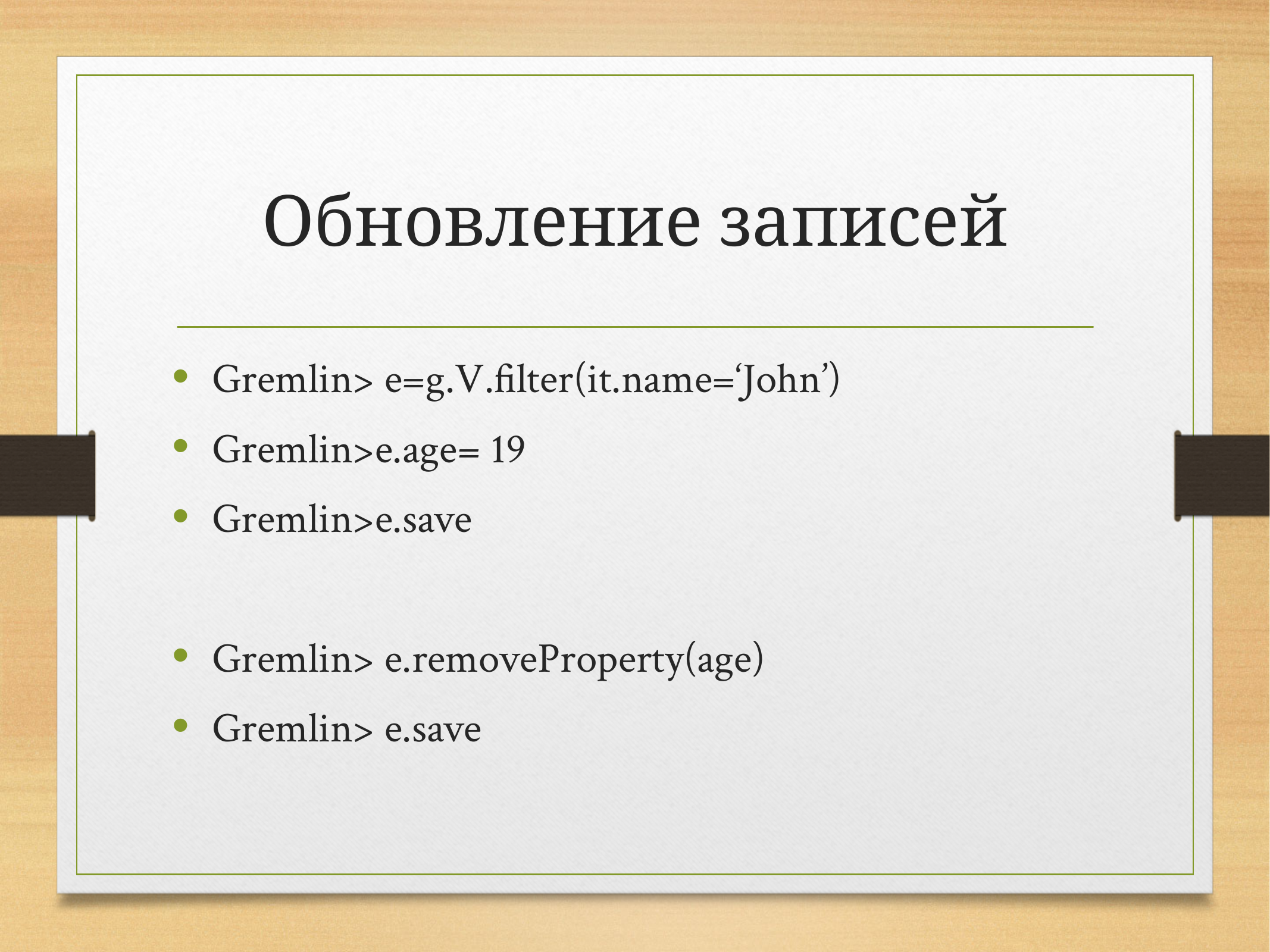

# Обновление записей
Gremlin> e=g.V.filter(it.name=‘John’)
Gremlin>e.age= 19
Gremlin>e.save

Gremlin> e.removeProperty(age)
Gremlin> e.save